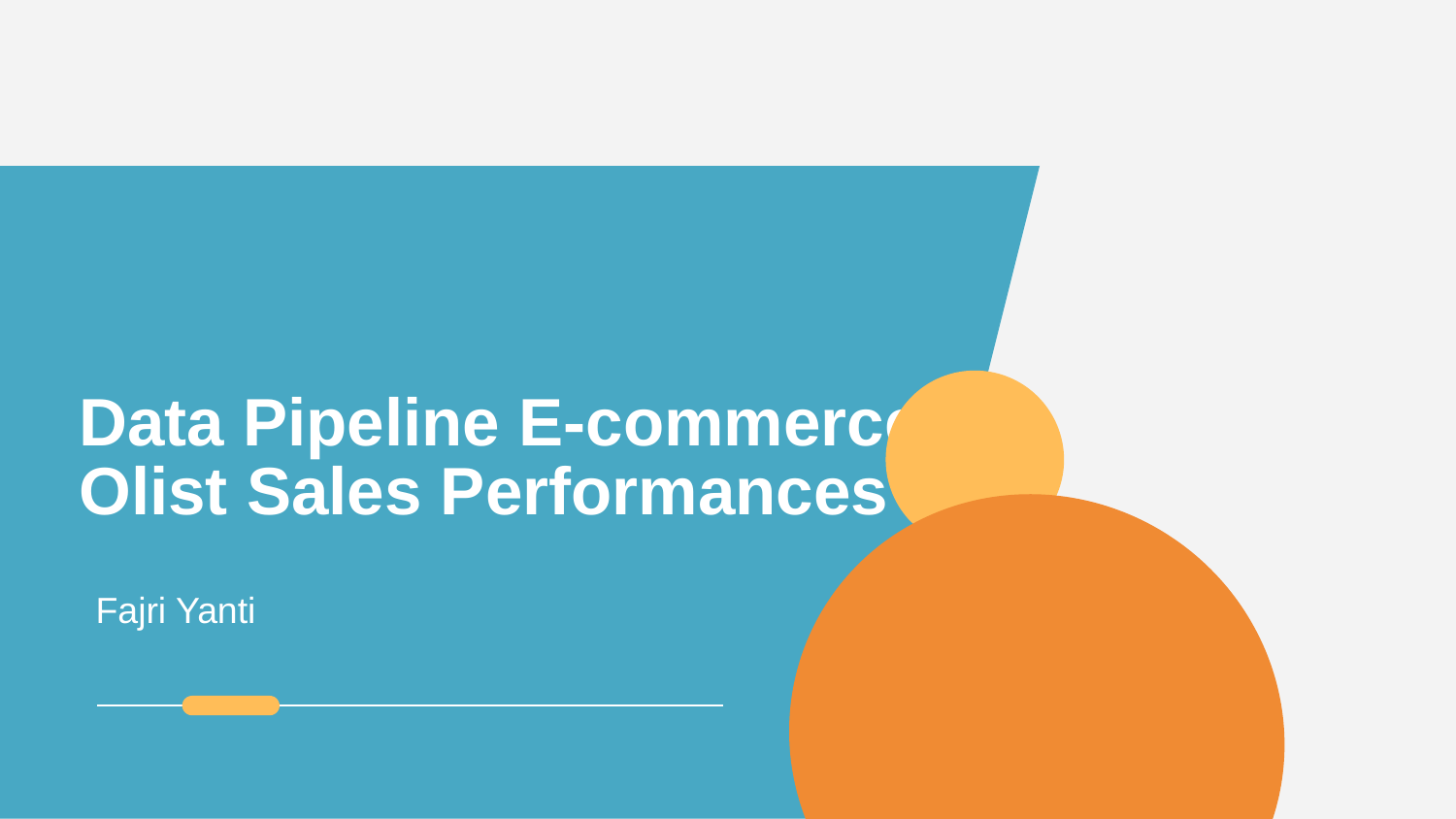

# Data Pipeline E-commerce Olist Sales Performances

Fajri Yanti